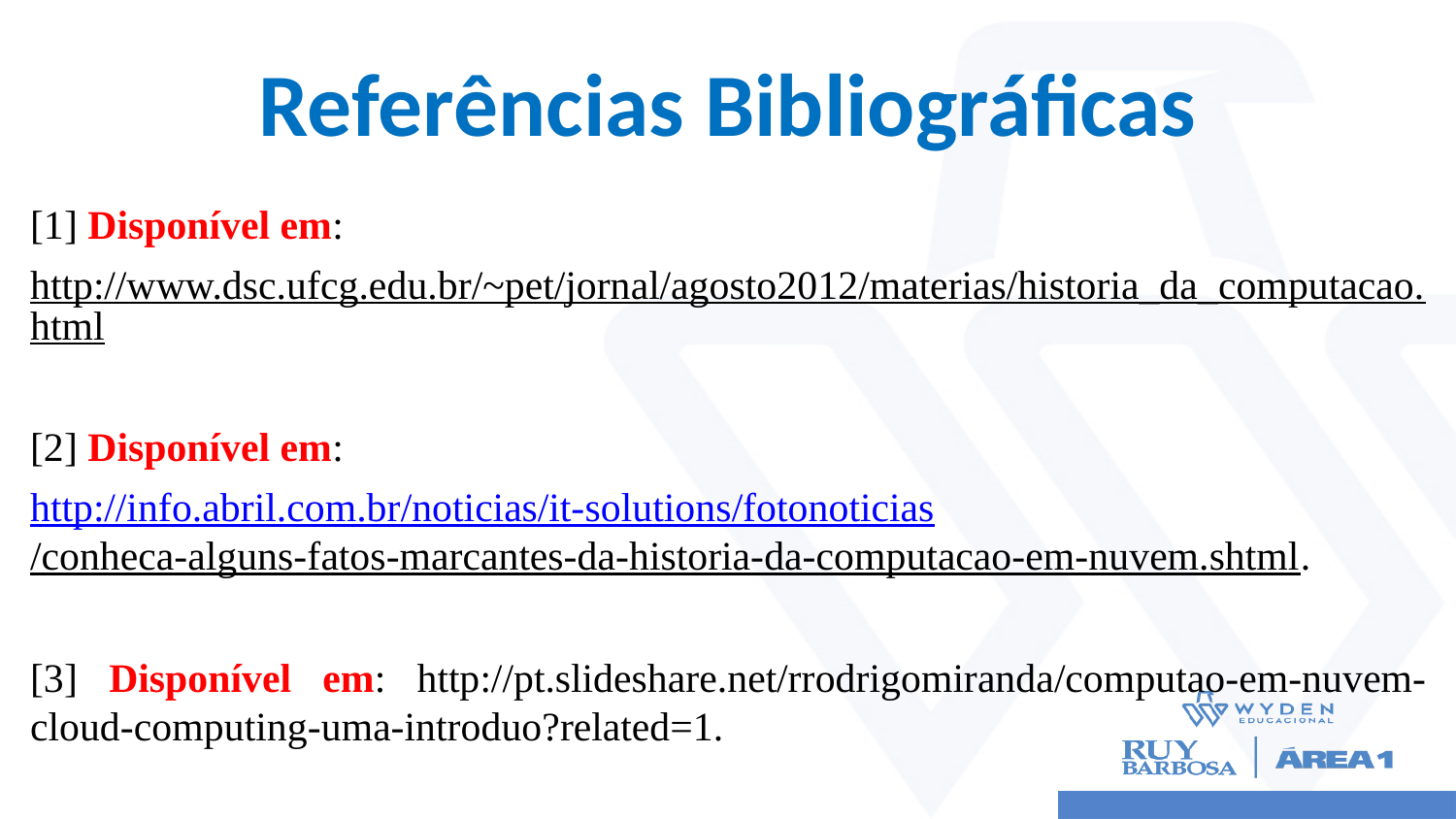

# Referências Bibliográficas
[1] Disponível em:
http://www.dsc.ufcg.edu.br/~pet/jornal/agosto2012/materias/historia_da_computacao.html

[2] Disponível em:
http://info.abril.com.br/noticias/it-solutions/fotonoticias/conheca-alguns-fatos-marcantes-da-historia-da-computacao-em-nuvem.shtml.

[3] Disponível em: http://pt.slideshare.net/rrodrigomiranda/computao-em-nuvem-cloud-computing-uma-introduo?related=1.